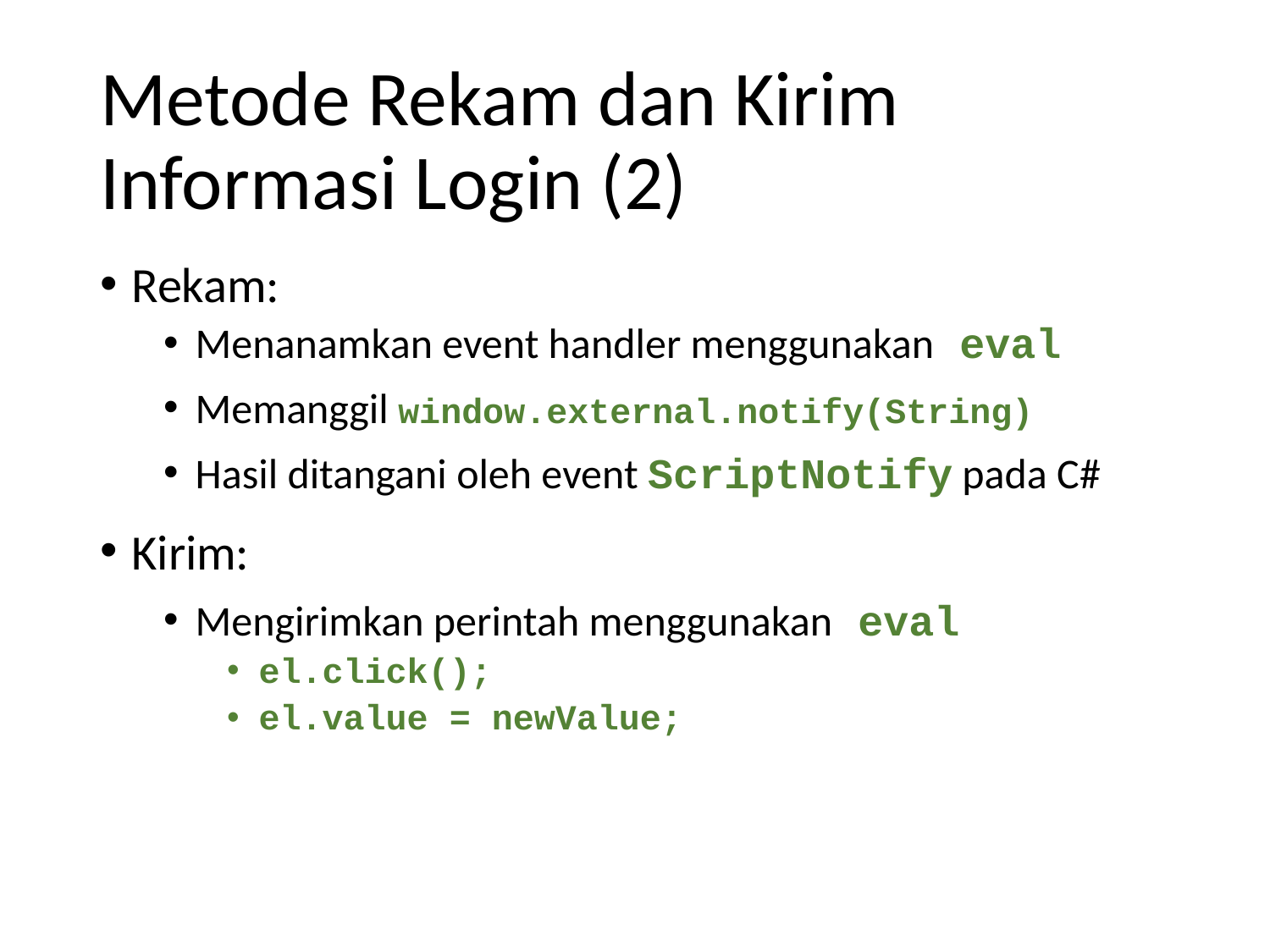

# Metode Rekam dan Kirim Informasi Login (2)
Rekam:
Menanamkan event handler menggunakan eval
Memanggil window.external.notify(String)
Hasil ditangani oleh event ScriptNotify pada C#
Kirim:
Mengirimkan perintah menggunakan eval
el.click();
el.value = newValue;